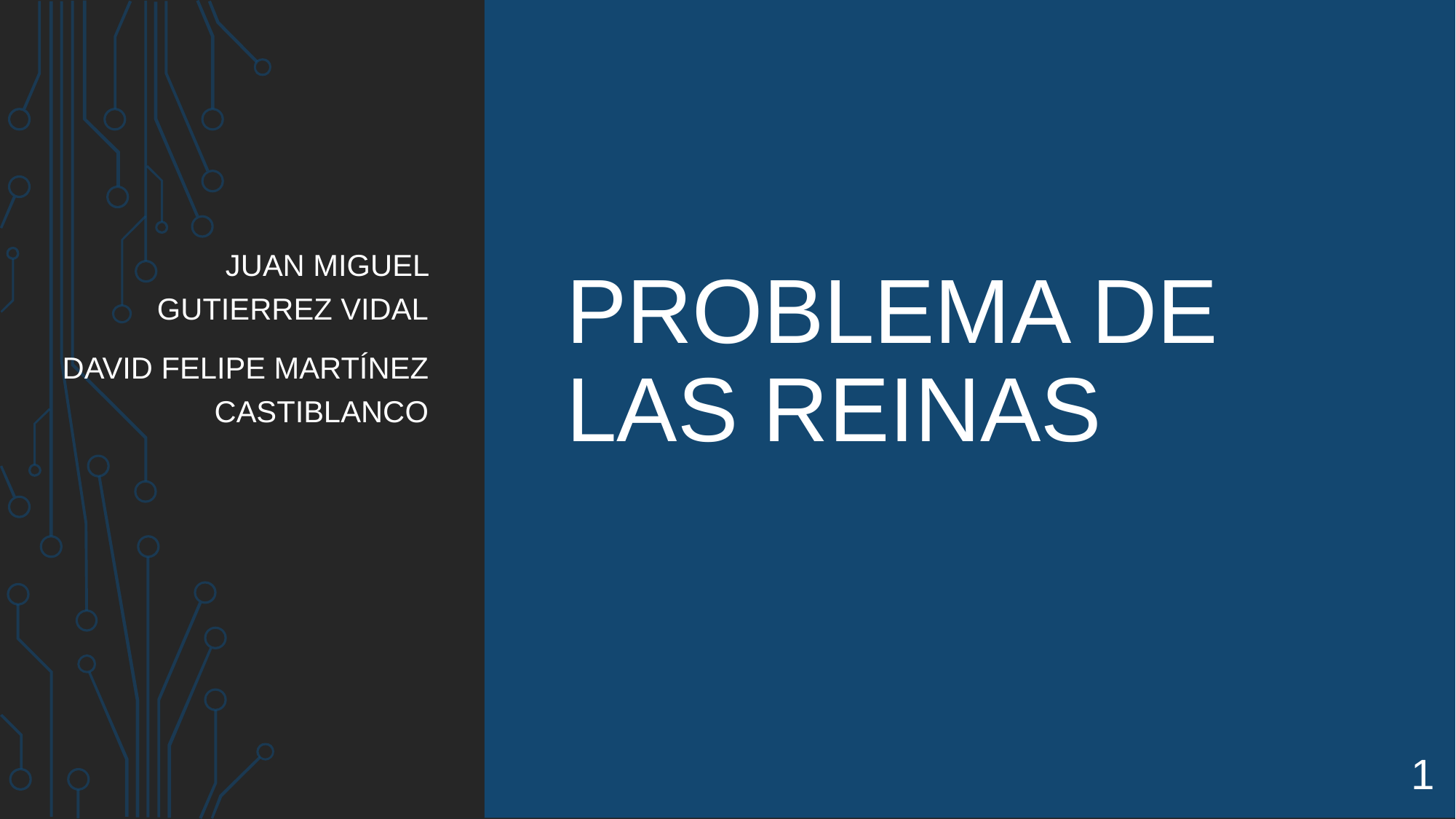

Juan Miguel Gutierrez Vidal
David Felipe Martínez Castiblanco

# Problema de las reinas
1